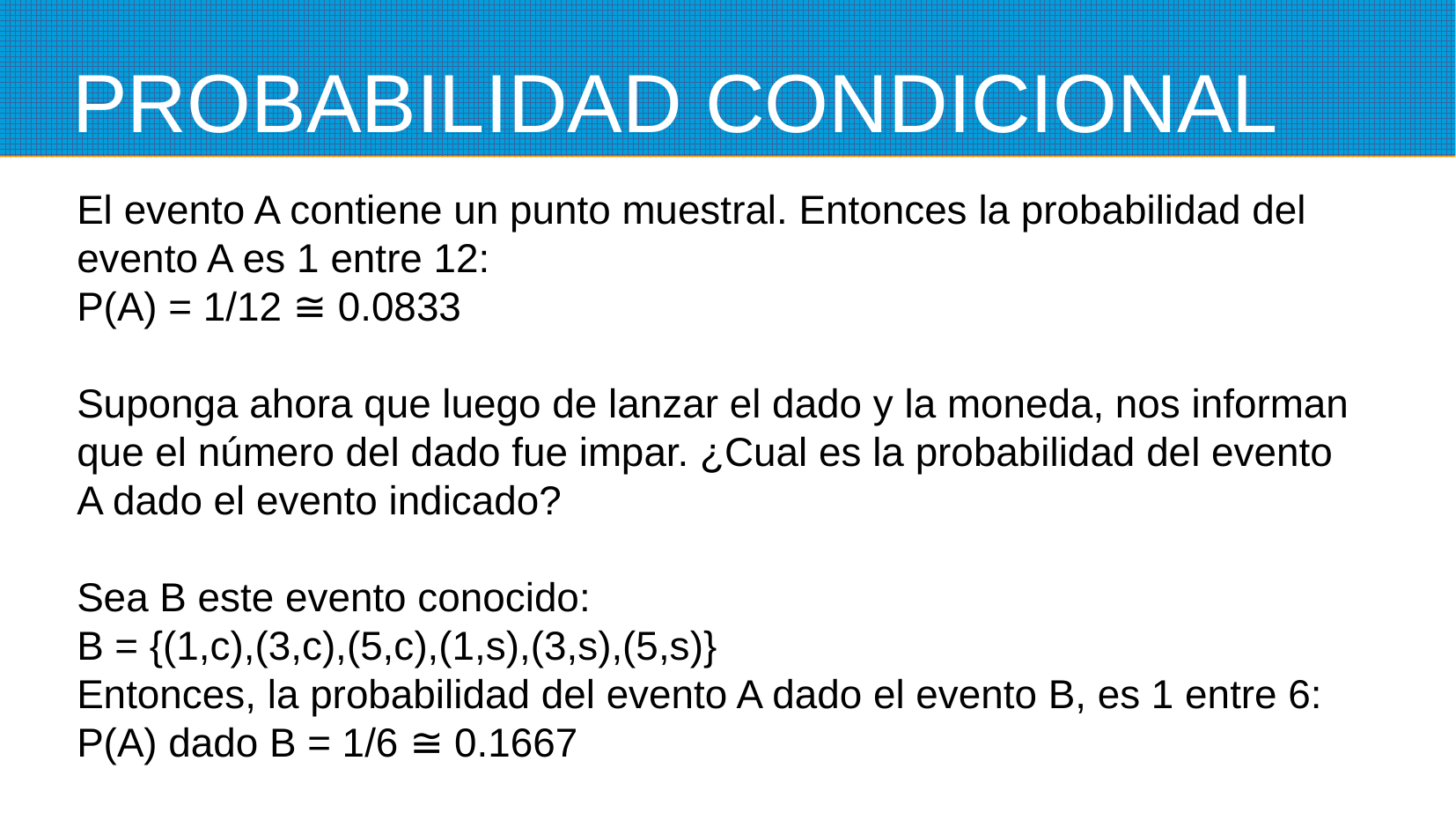

PROBABILIDAD CONDICIONAL
El evento A contiene un punto muestral. Entonces la probabilidad del evento A es 1 entre 12:
P(A) = 1/12 ≅ 0.0833

Suponga ahora que luego de lanzar el dado y la moneda, nos informan que el número del dado fue impar. ¿Cual es la probabilidad del evento A dado el evento indicado?

Sea B este evento conocido:
B = {(1,c),(3,c),(5,c),(1,s),(3,s),(5,s)}
Entonces, la probabilidad del evento A dado el evento B, es 1 entre 6:
P(A) dado B = 1/6 ≅ 0.1667